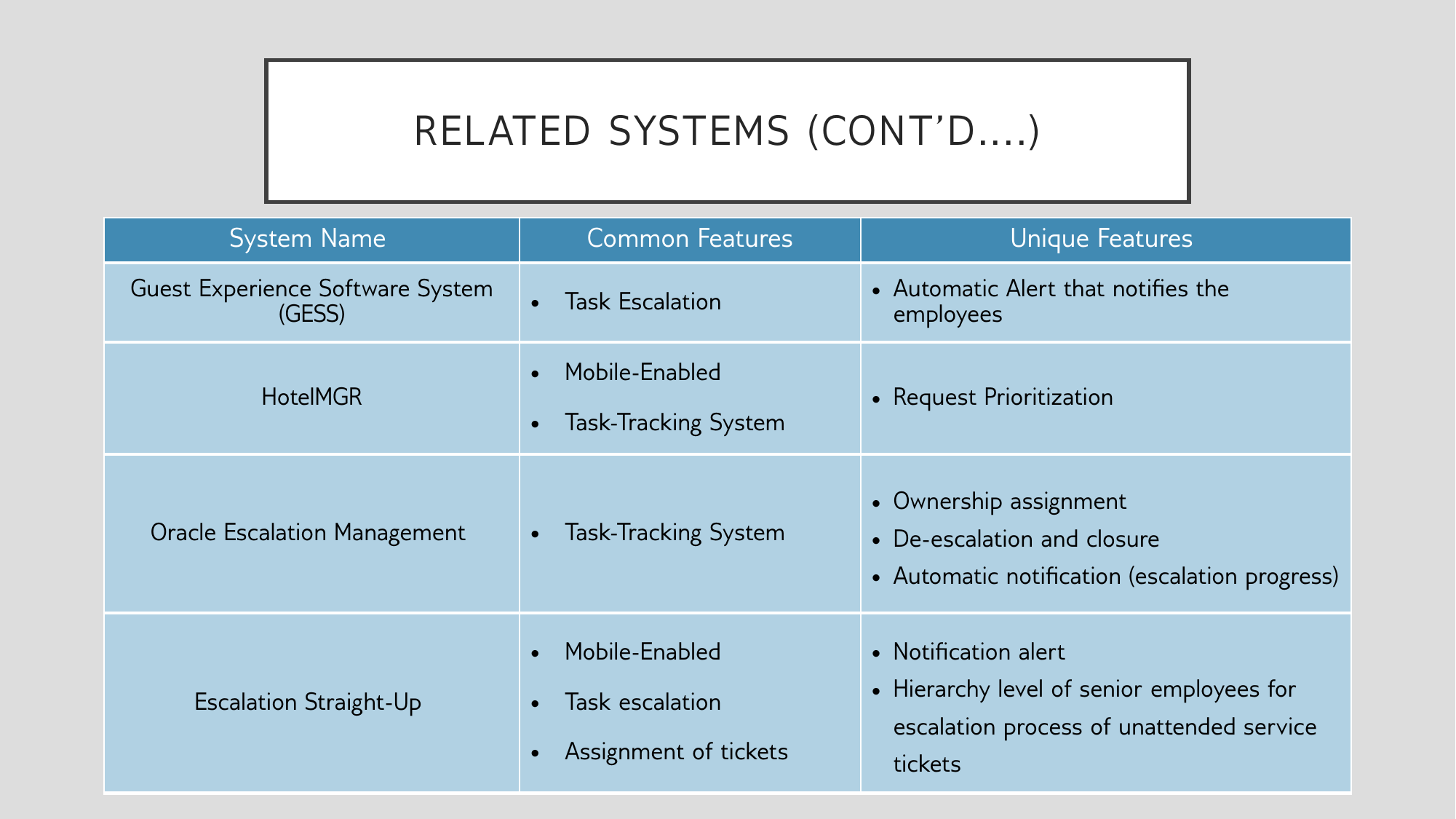

# Related systems (cont’d....)
| System Name | Common Features | Unique Features |
| --- | --- | --- |
| Guest Experience Software System (GESS) | Task Escalation | Automatic Alert that notifies the employees |
| --- | --- | --- |
| HotelMGR | Mobile-Enabled Task-Tracking System | Request Prioritization |
| --- | --- | --- |
| Oracle Escalation Management | Task-Tracking System | Ownership assignment De-escalation and closure Automatic notification (escalation progress) |
| --- | --- | --- |
| Escalation Straight-Up | Mobile-Enabled Task escalation Assignment of tickets | Notification alert Hierarchy level of senior employees for escalation process of unattended service tickets |
| --- | --- | --- |